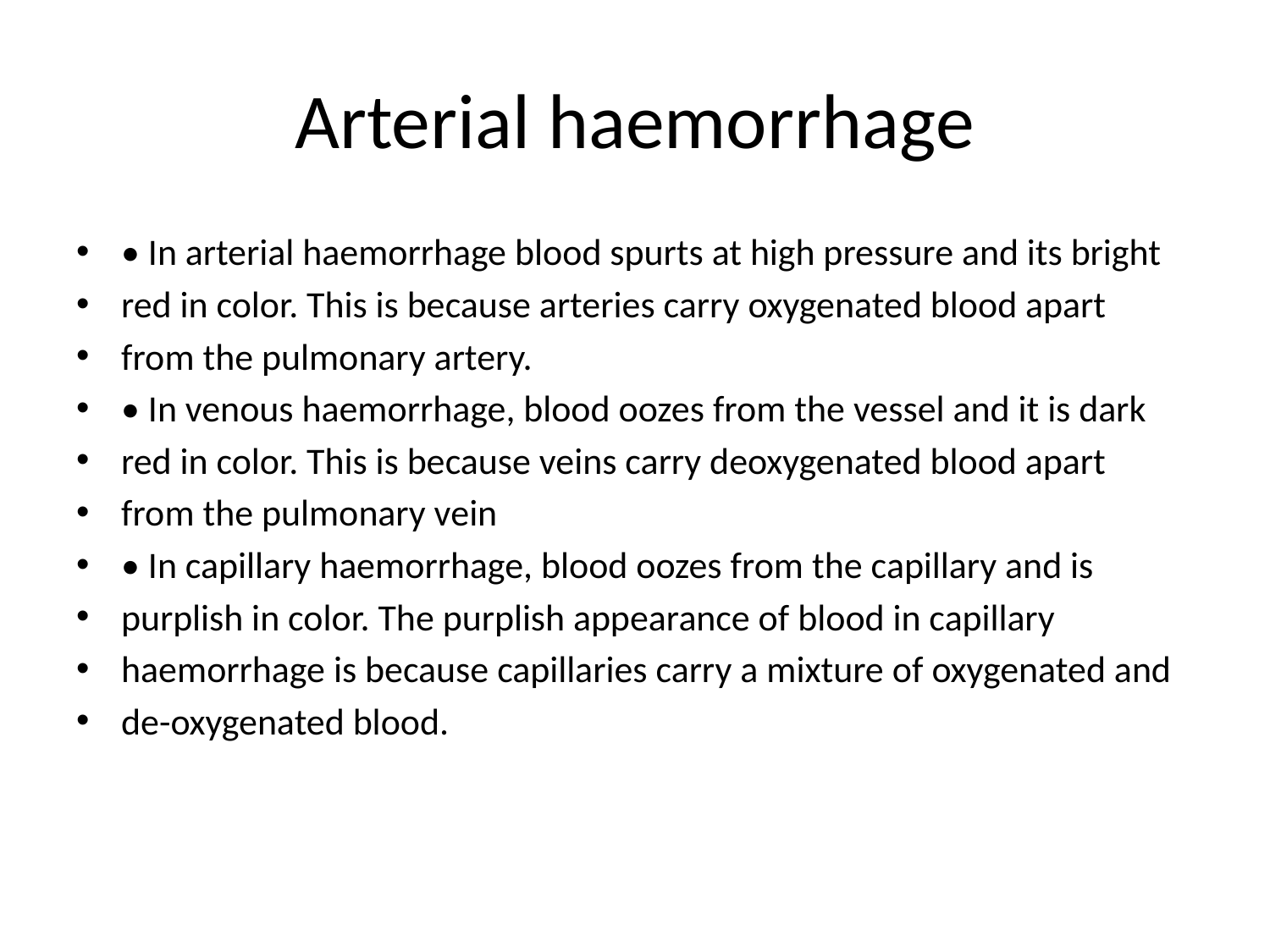

# Arterial haemorrhage
• In arterial haemorrhage blood spurts at high pressure and its bright
red in color. This is because arteries carry oxygenated blood apart
from the pulmonary artery.
• In venous haemorrhage, blood oozes from the vessel and it is dark
red in color. This is because veins carry deoxygenated blood apart
from the pulmonary vein
• In capillary haemorrhage, blood oozes from the capillary and is
purplish in color. The purplish appearance of blood in capillary
haemorrhage is because capillaries carry a mixture of oxygenated and
de-oxygenated blood.